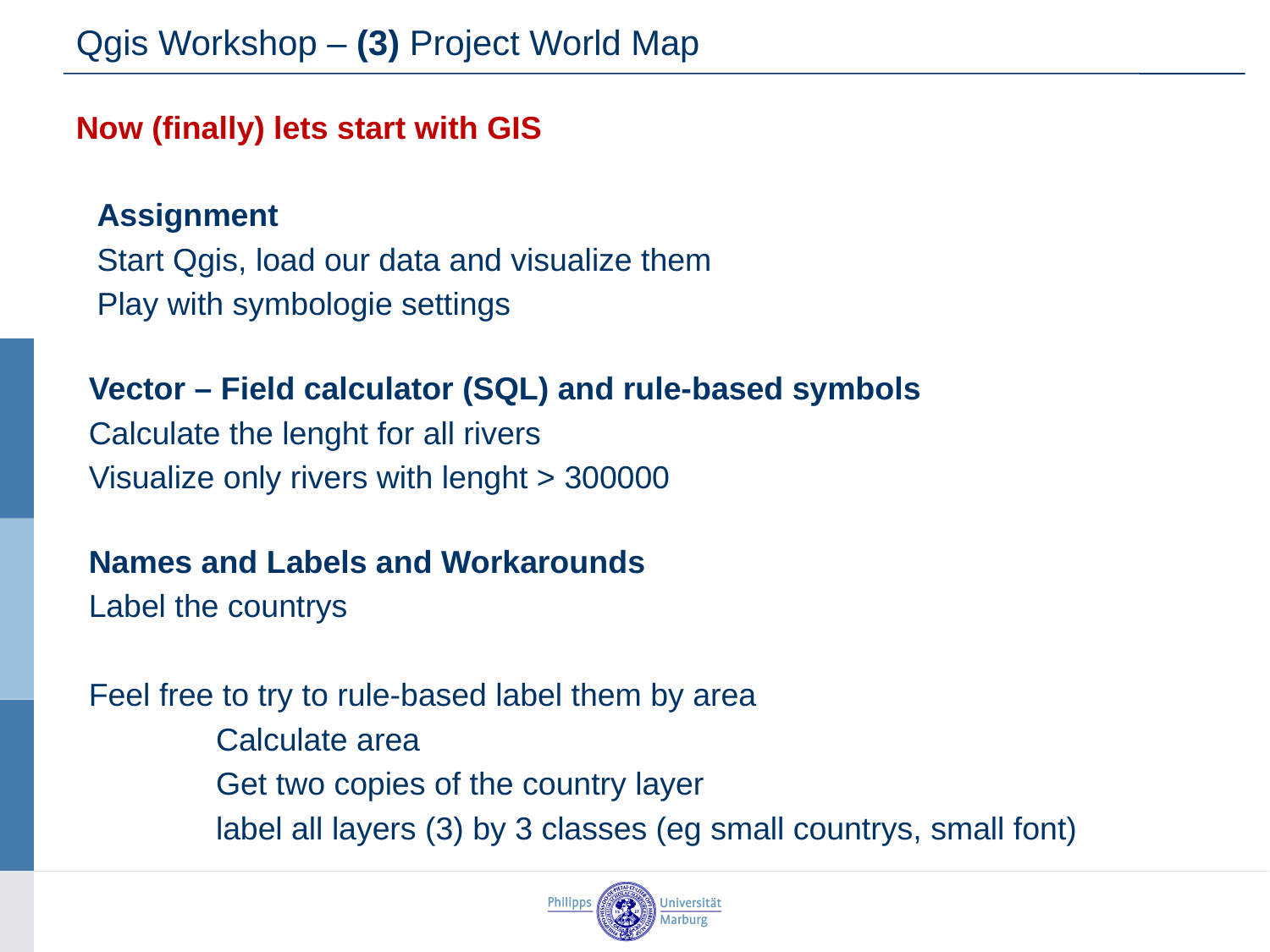

Qgis Workshop – (3) Project World Map

Now (finally) lets start with GIS
Assignment
Start Qgis, load our data and visualize them
Play with symbologie settings
Vector – Field calculator (SQL) and rule-based symbols
Calculate the lenght for all rivers
Visualize only rivers with lenght > 300000
Names and Labels and Workarounds
Label the countrys

Feel free to try to rule-based label them by area
		Calculate area
		Get two copies of the country layer
		label all layers (3) by 3 classes (eg small countrys, small font)